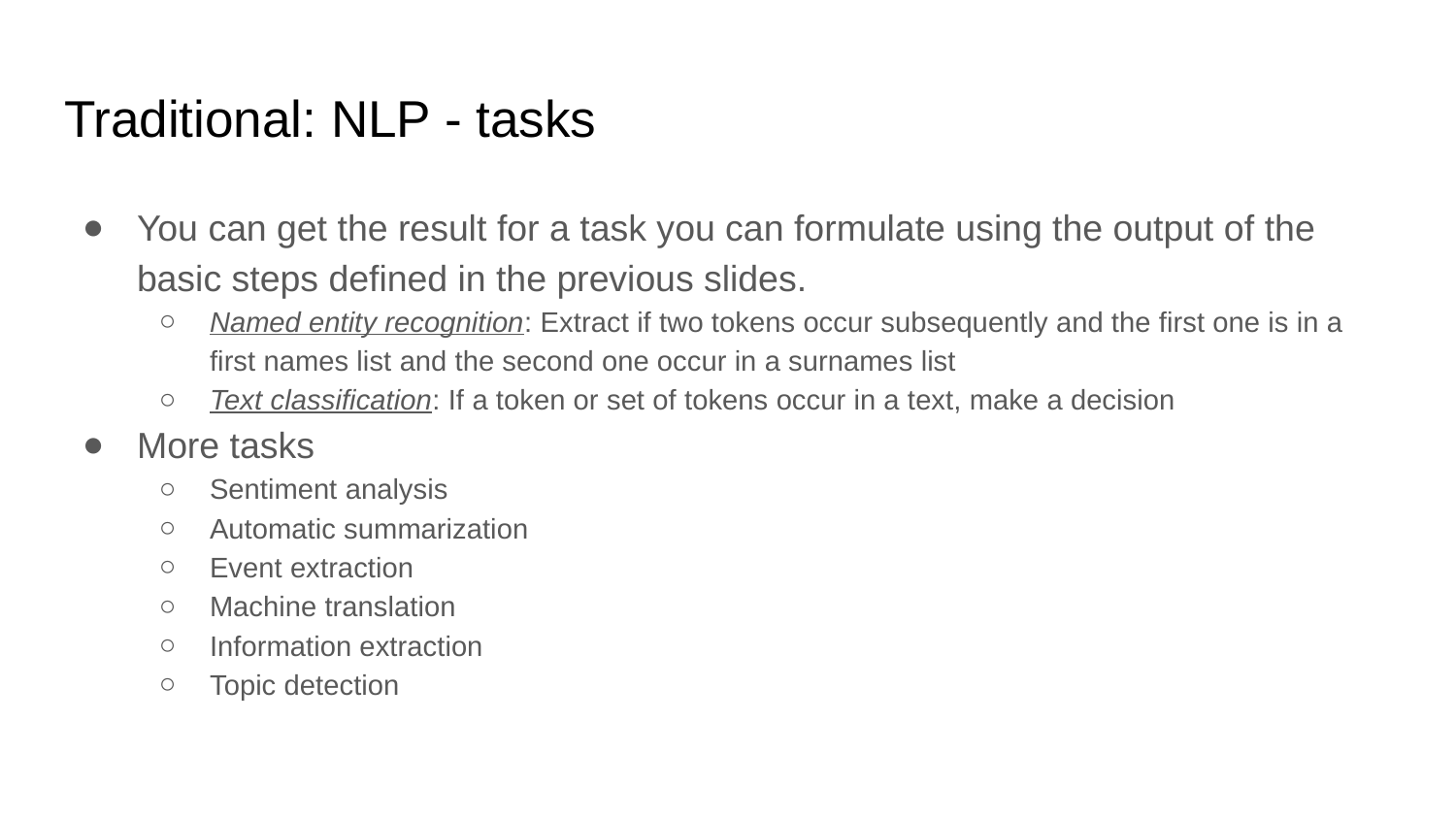

# Traditional: NLP - tasks

You can get the result for a task you can formulate using the output of the basic steps defined in the previous slides.
Named entity recognition: Extract if two tokens occur subsequently and the first one is in a first names list and the second one occur in a surnames list
Text classification: If a token or set of tokens occur in a text, make a decision
More tasks
Sentiment analysis
Automatic summarization
Event extraction
Machine translation
Information extraction
Topic detection